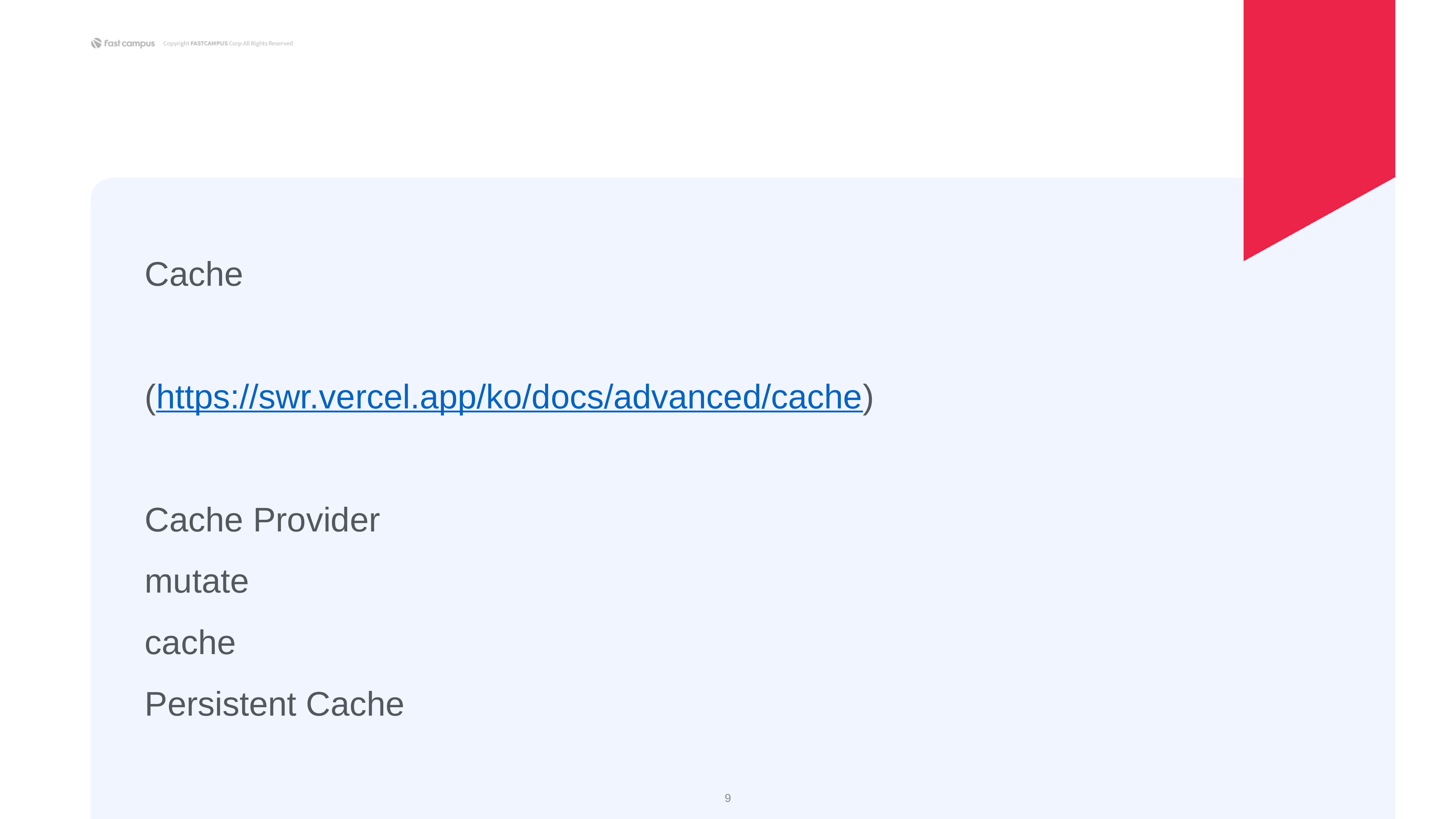

Cache

(https://swr.vercel.app/ko/docs/advanced/cache)

Cache Provider
mutate
cache
Persistent Cache
9